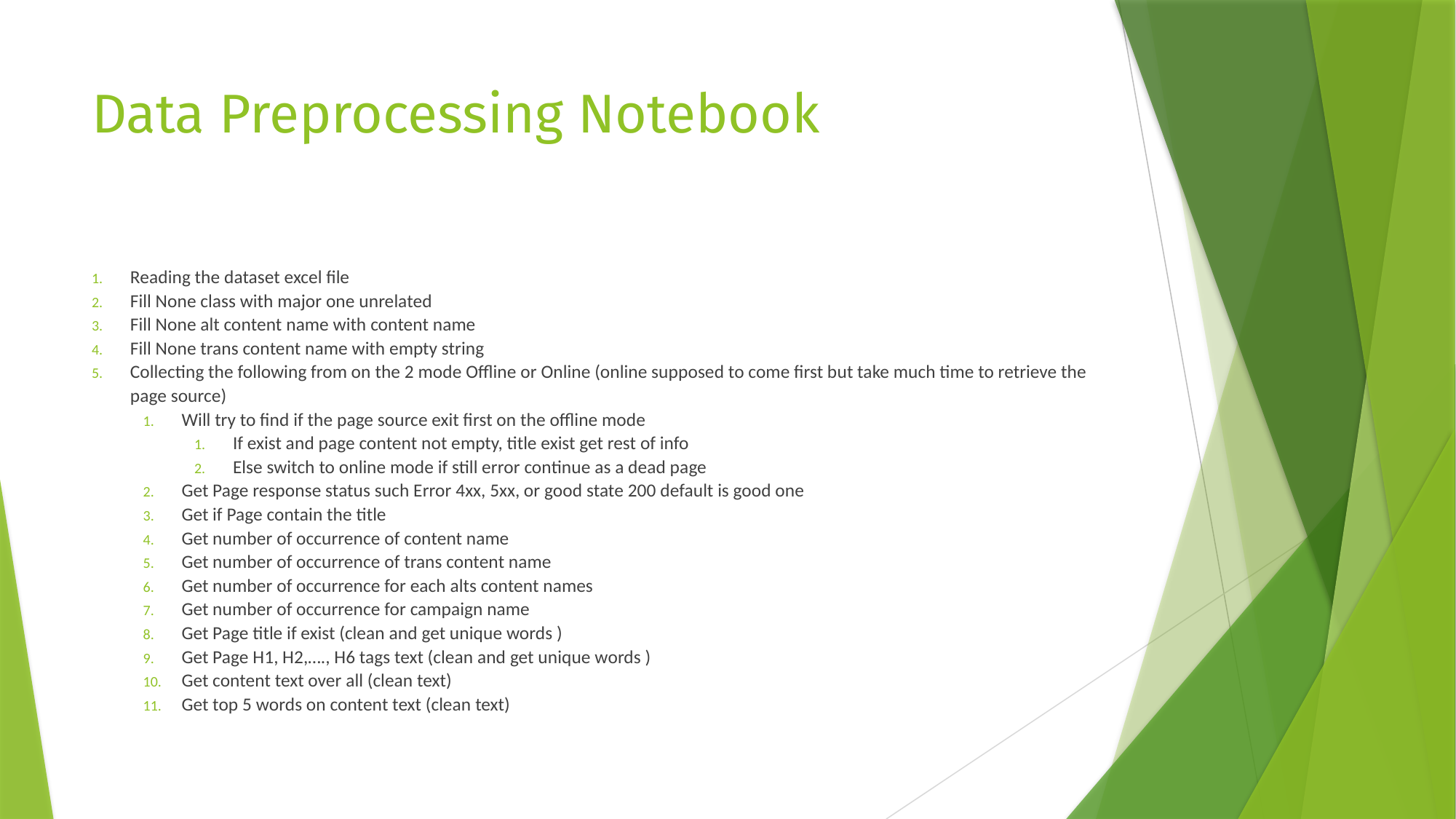

# Data Preprocessing Notebook
Reading the dataset excel file
Fill None class with major one unrelated
Fill None alt content name with content name
Fill None trans content name with empty string
Collecting the following from on the 2 mode Offline or Online (online supposed to come first but take much time to retrieve the page source)
Will try to find if the page source exit first on the offline mode
If exist and page content not empty, title exist get rest of info
Else switch to online mode if still error continue as a dead page
Get Page response status such Error 4xx, 5xx, or good state 200 default is good one
Get if Page contain the title
Get number of occurrence of content name
Get number of occurrence of trans content name
Get number of occurrence for each alts content names
Get number of occurrence for campaign name
Get Page title if exist (clean and get unique words )
Get Page H1, H2,…., H6 tags text (clean and get unique words )
Get content text over all (clean text)
Get top 5 words on content text (clean text)